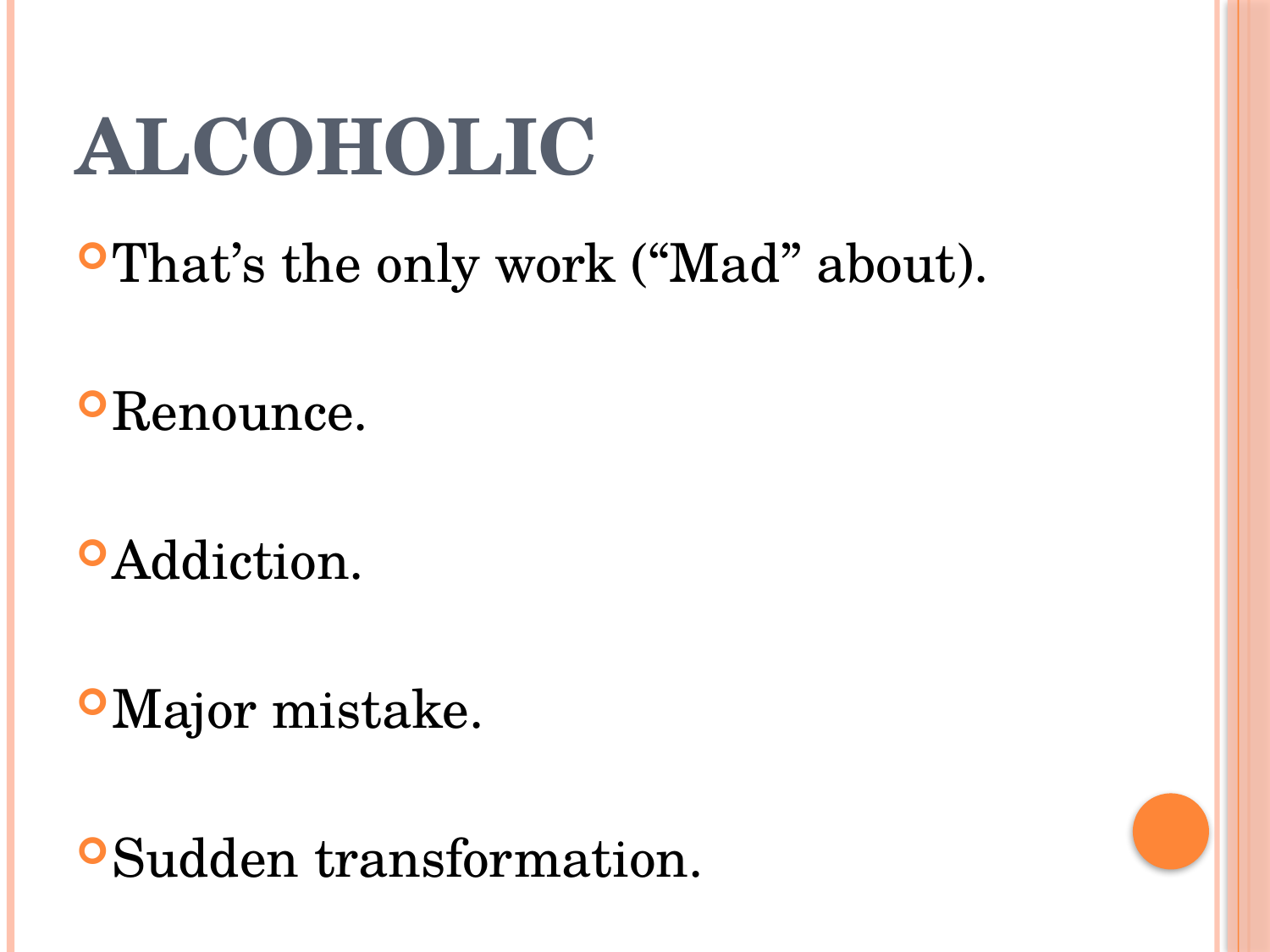

# ALCOHOLIC
That’s the only work (“Mad” about).

Renounce.

Addiction.

Major mistake.

Sudden transformation.